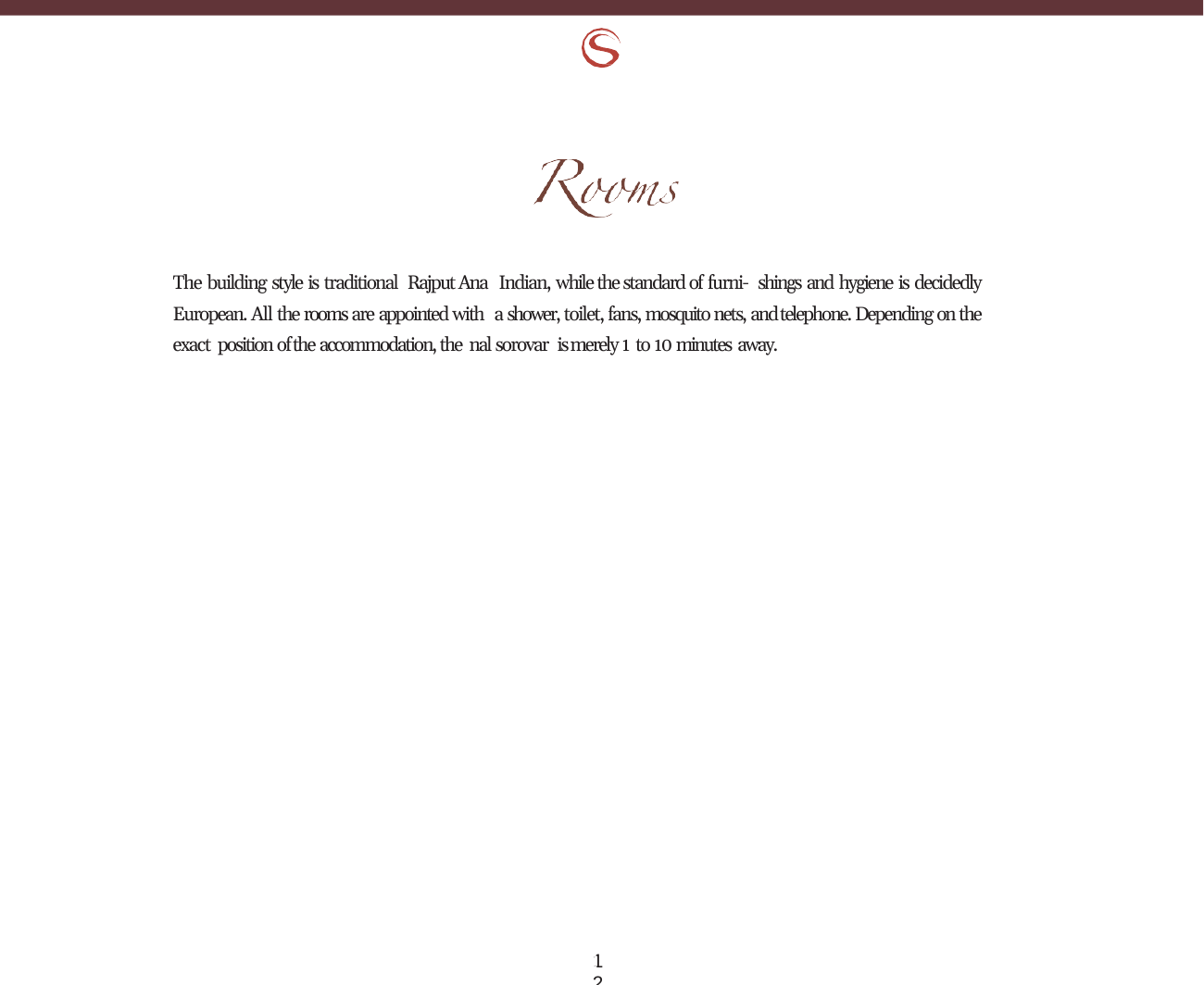

The building style is traditional  Rajput Ana  Indian, while the standard of furni-  shings and hygiene is decidedly European. All the rooms are appointed with  a shower, toilet, fans, mosquito nets, and telephone. Depending on the exact  position of the accommodation, the  nal sorovar  is merely 1 to 10 minutes away.
12
12